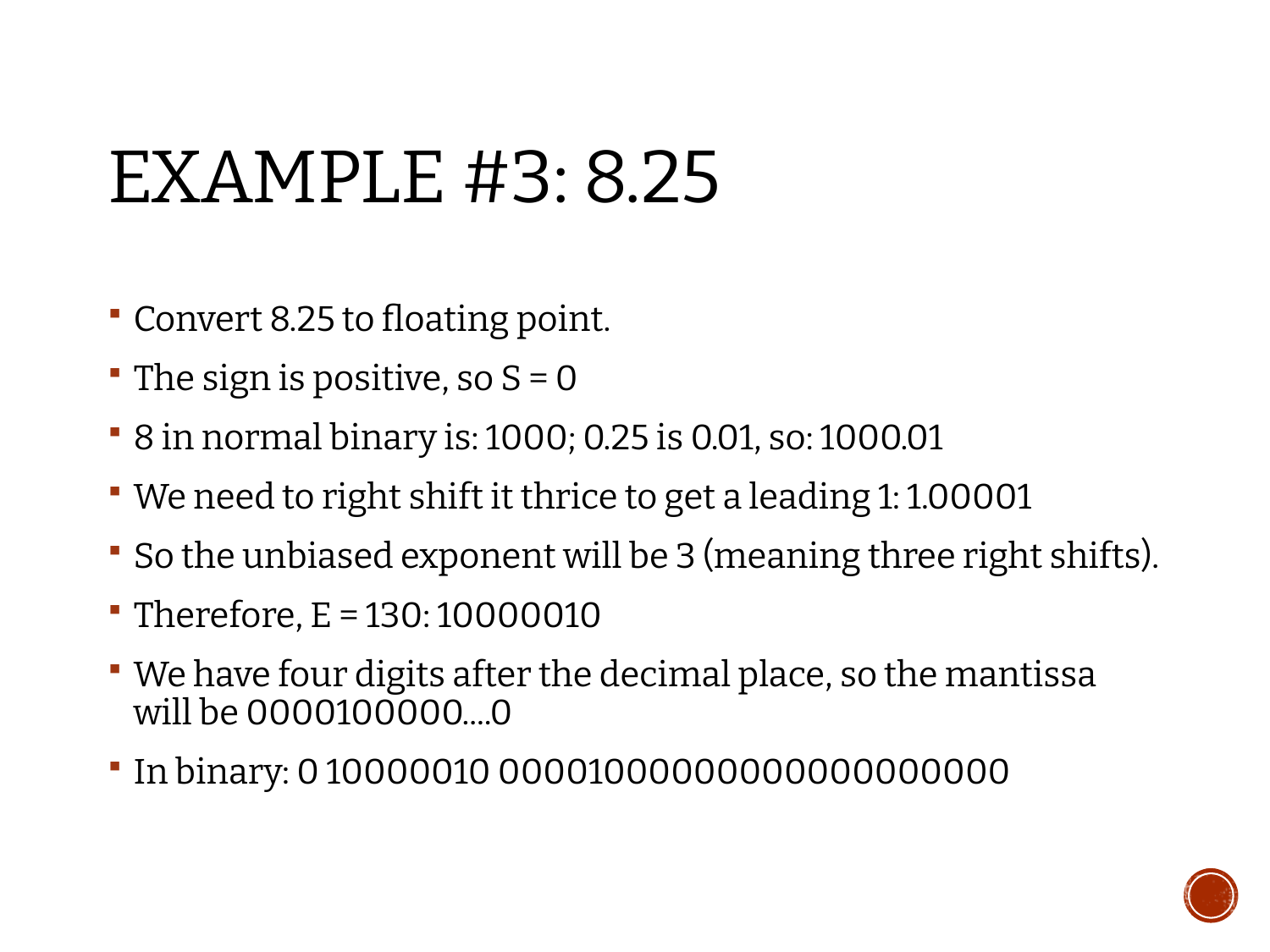

# Example #3: 8.25
Convert 8.25 to floating point.
The sign is positive, so S = 0
8 in normal binary is: 1000; 0.25 is 0.01, so: 1000.01
We need to right shift it thrice to get a leading 1: 1.00001
So the unbiased exponent will be 3 (meaning three right shifts).
Therefore, E = 130: 10000010
We have four digits after the decimal place, so the mantissa will be 0000100000....0
In binary: 0 10000010 00001000000000000000000